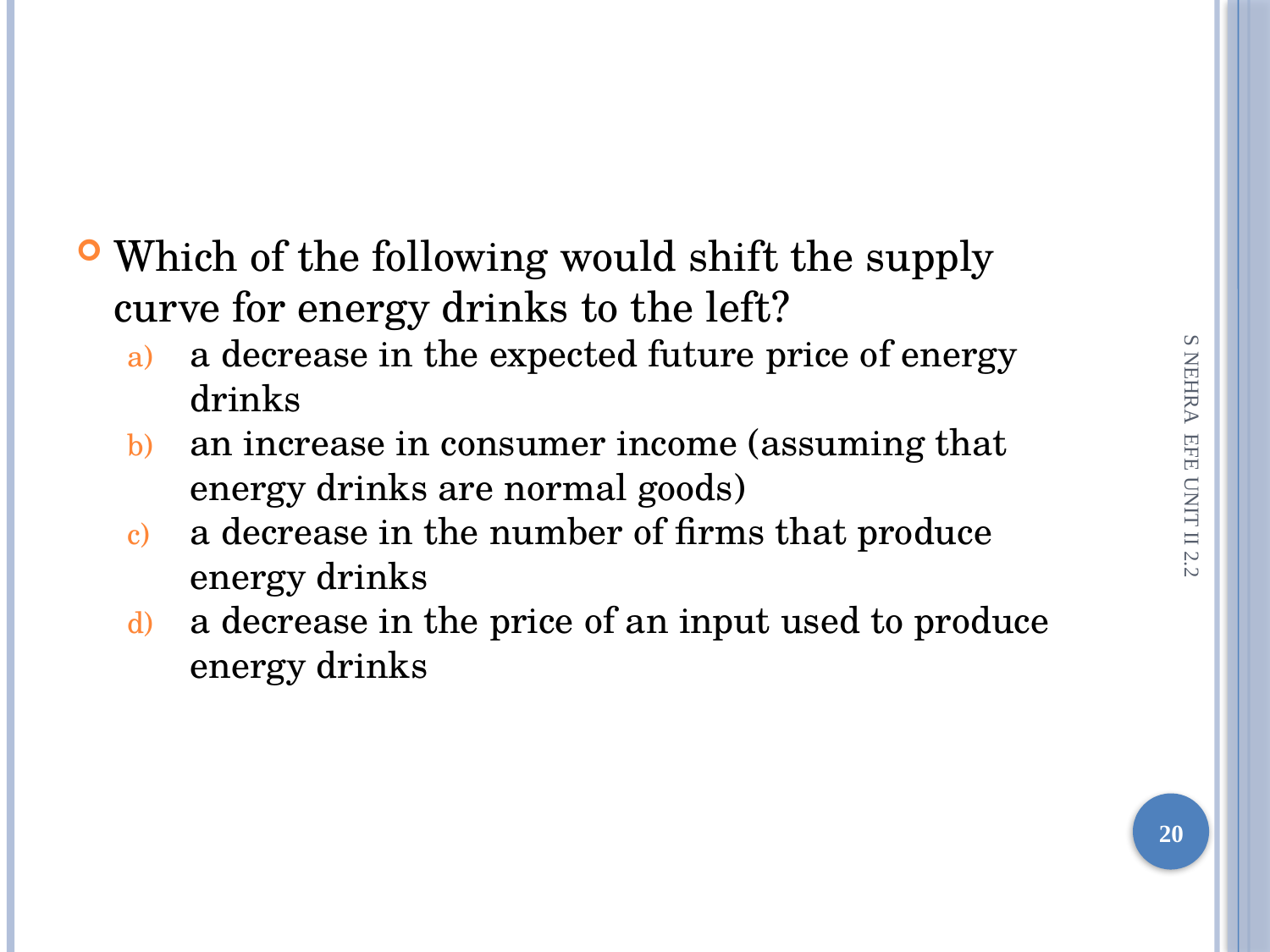

Which of the following would shift the supply curve for energy drinks to the left?
a decrease in the expected future price of energy drinks
an increase in consumer income (assuming that energy drinks are normal goods)
a decrease in the number of firms that produce energy drinks
a decrease in the price of an input used to produce energy drinks
S NEHRA  EFE UNIT II 2.2
20